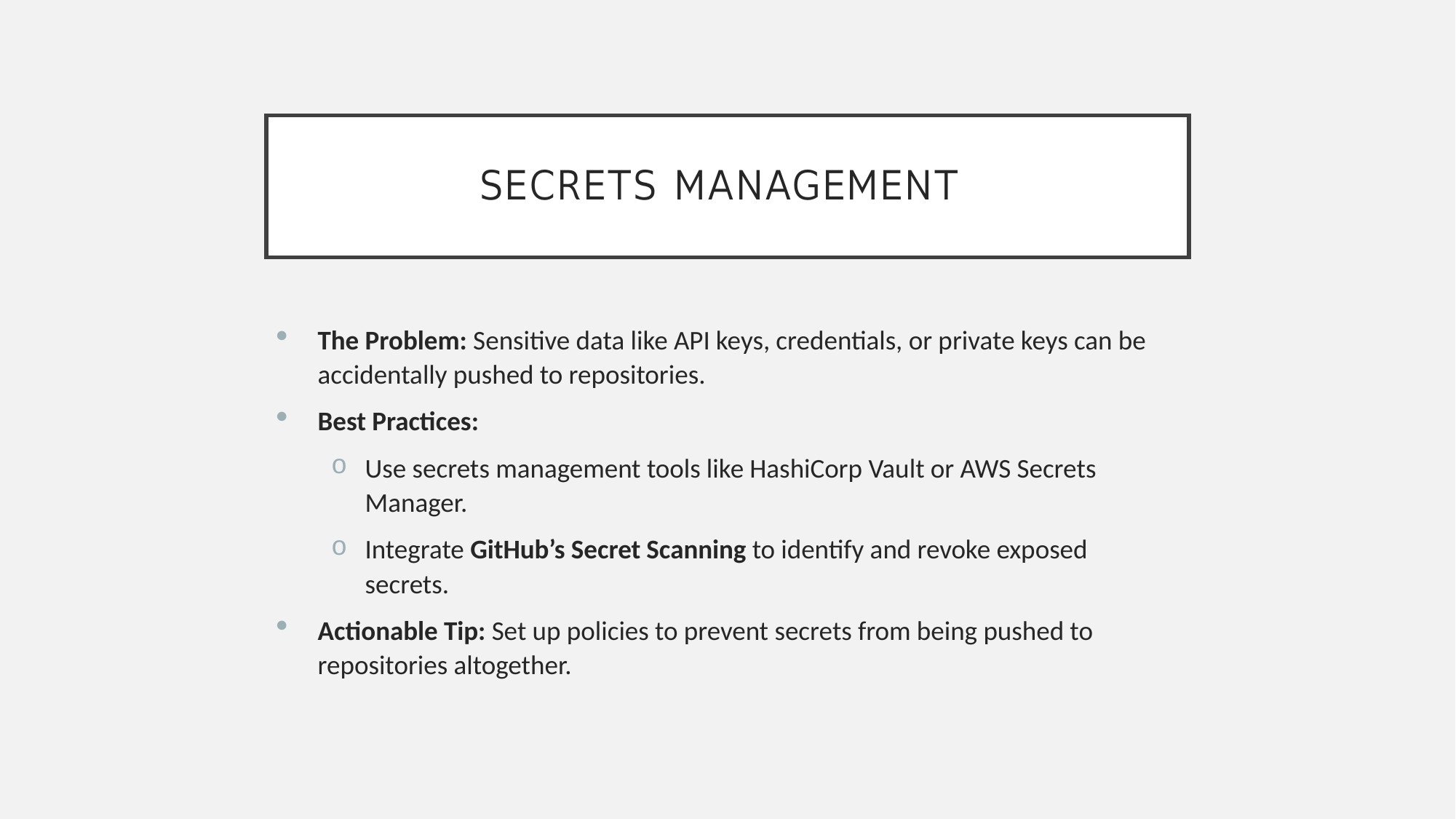

# Secrets Management
The Problem: Sensitive data like API keys, credentials, or private keys can be accidentally pushed to repositories.
Best Practices:
Use secrets management tools like HashiCorp Vault or AWS Secrets Manager.
Integrate GitHub’s Secret Scanning to identify and revoke exposed secrets.
Actionable Tip: Set up policies to prevent secrets from being pushed to repositories altogether.